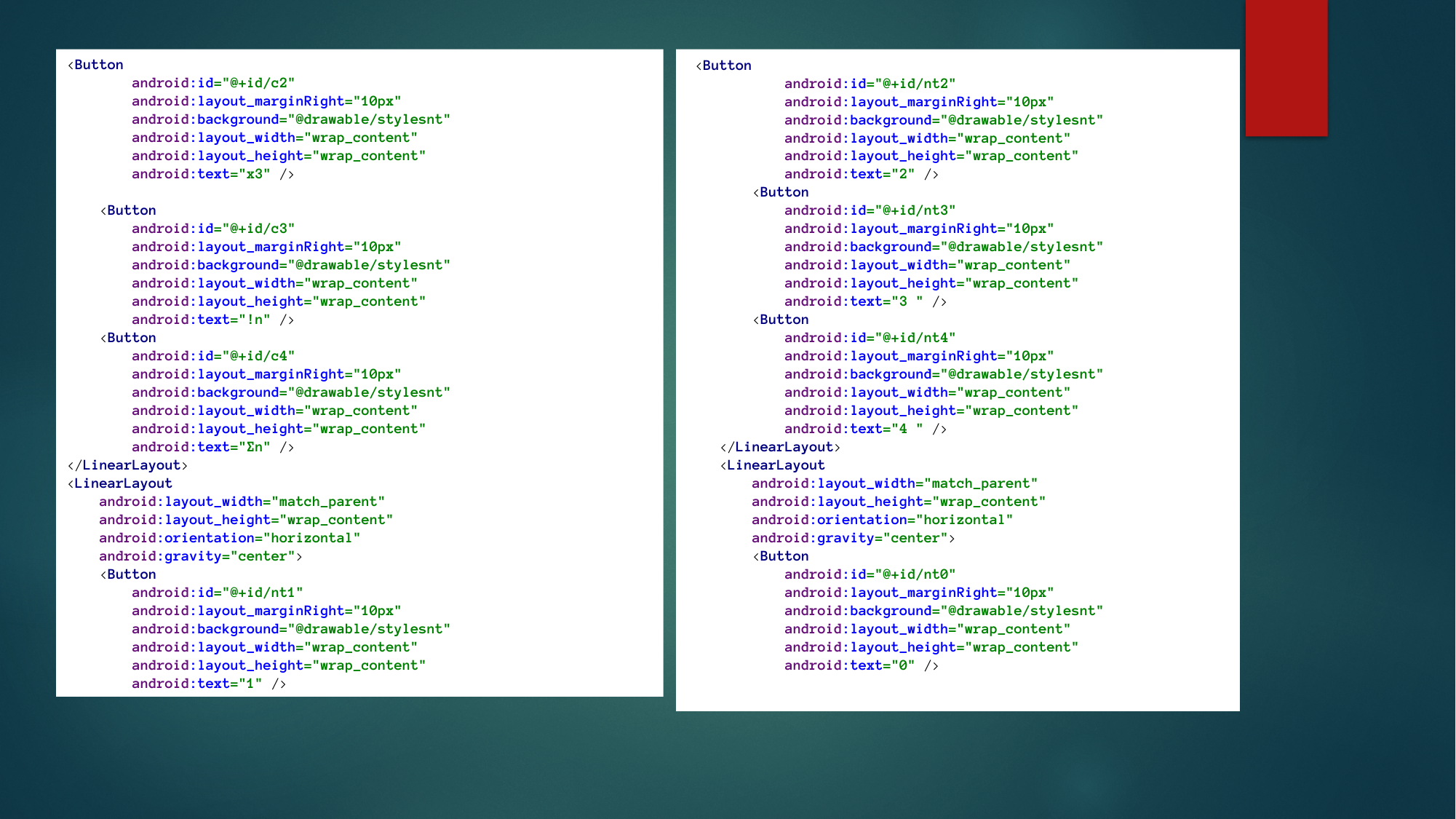

<Button
        android:id="@+id/c2"
        android:layout_marginRight="10px"
        android:background="@drawable/stylesnt"
        android:layout_width="wrap_content"
        android:layout_height="wrap_content"
        android:text="x3" />
    <Button
        android:id="@+id/c3"
        android:layout_marginRight="10px"
        android:background="@drawable/stylesnt"
        android:layout_width="wrap_content"
        android:layout_height="wrap_content"
        android:text="!n" />
    <Button
        android:id="@+id/c4"
        android:layout_marginRight="10px"
        android:background="@drawable/stylesnt"
        android:layout_width="wrap_content"
        android:layout_height="wrap_content"
        android:text="Σn" />
</LinearLayout>
<LinearLayout
    android:layout_width="match_parent"
    android:layout_height="wrap_content"
    android:orientation="horizontal"
    android:gravity="center">
    <Button
        android:id="@+id/nt1"
        android:layout_marginRight="10px"
        android:background="@drawable/stylesnt"
        android:layout_width="wrap_content"
        android:layout_height="wrap_content"
        android:text="1" />
 <Button
            android:id="@+id/nt2"
            android:layout_marginRight="10px"
            android:background="@drawable/stylesnt"
            android:layout_width="wrap_content"
            android:layout_height="wrap_content"
            android:text="2" />
        <Button
            android:id="@+id/nt3"
            android:layout_marginRight="10px"
            android:background="@drawable/stylesnt"
            android:layout_width="wrap_content"
            android:layout_height="wrap_content"
            android:text="3 " />
        <Button
            android:id="@+id/nt4"
            android:layout_marginRight="10px"
            android:background="@drawable/stylesnt"
            android:layout_width="wrap_content"
            android:layout_height="wrap_content"
            android:text="4 " />
    </LinearLayout>
    <LinearLayout
        android:layout_width="match_parent"
        android:layout_height="wrap_content"
        android:orientation="horizontal"
        android:gravity="center">
        <Button
            android:id="@+id/nt0"
            android:layout_marginRight="10px"
            android:background="@drawable/stylesnt"
            android:layout_width="wrap_content"
            android:layout_height="wrap_content"
            android:text="0" />